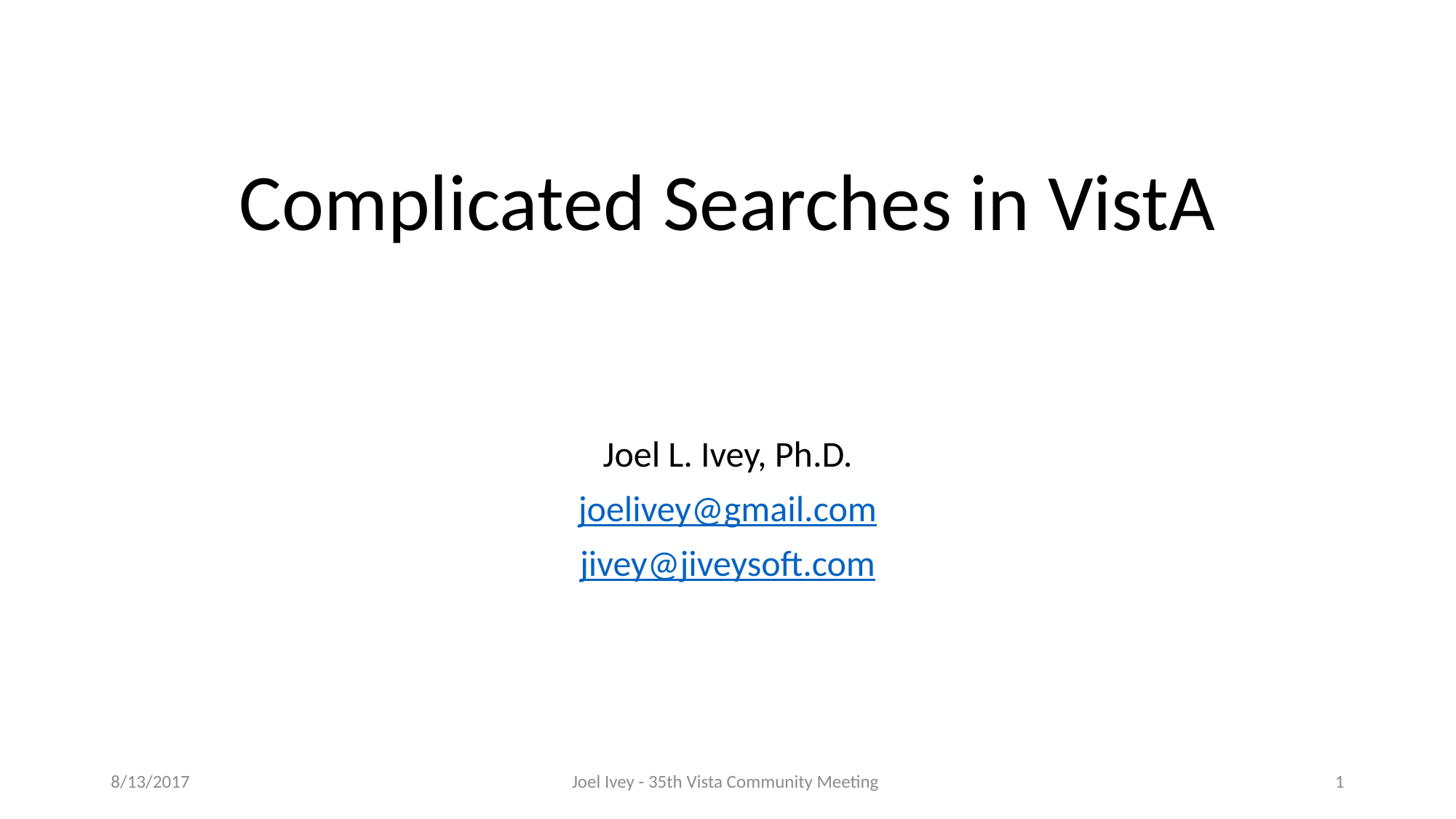

# Complicated Searches in VistA
Joel L. Ivey, Ph.D.
joelivey@gmail.com
jivey@jiveysoft.com

8/13/2017
Joel Ivey - 35th Vista Community Meeting
1